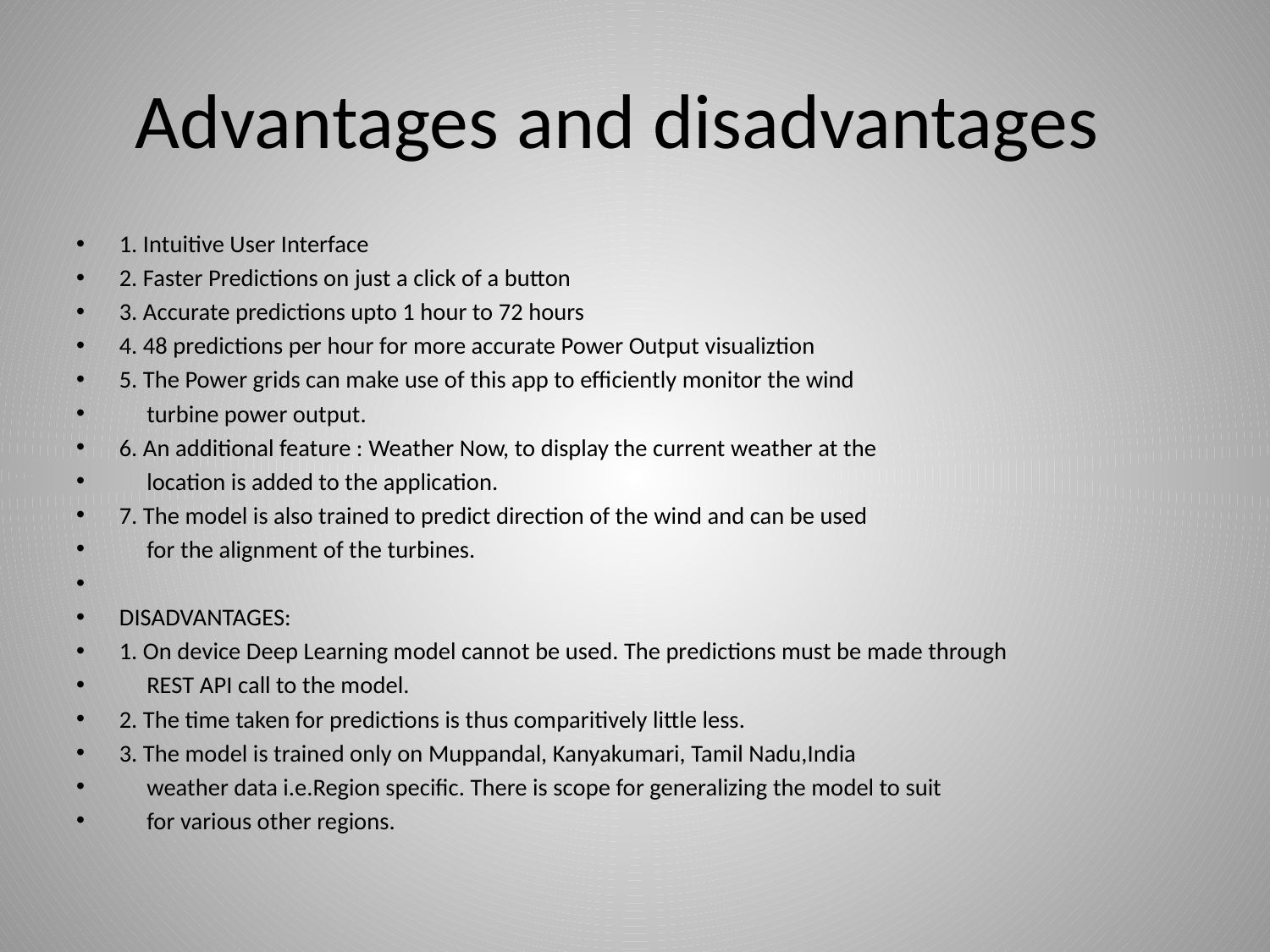

# Advantages and disadvantages
1. Intuitive User Interface
2. Faster Predictions on just a click of a button
3. Accurate predictions upto 1 hour to 72 hours
4. 48 predictions per hour for more accurate Power Output visualiztion
5. The Power grids can make use of this app to efficiently monitor the wind
     turbine power output.
6. An additional feature : Weather Now, to display the current weather at the
     location is added to the application.
7. The model is also trained to predict direction of the wind and can be used
     for the alignment of the turbines.

DISADVANTAGES:
1. On device Deep Learning model cannot be used. The predictions must be made through
     REST API call to the model.
2. The time taken for predictions is thus comparitively little less.
3. The model is trained only on Muppandal, Kanyakumari, Tamil Nadu,India
     weather data i.e.Region specific. There is scope for generalizing the model to suit
     for various other regions.